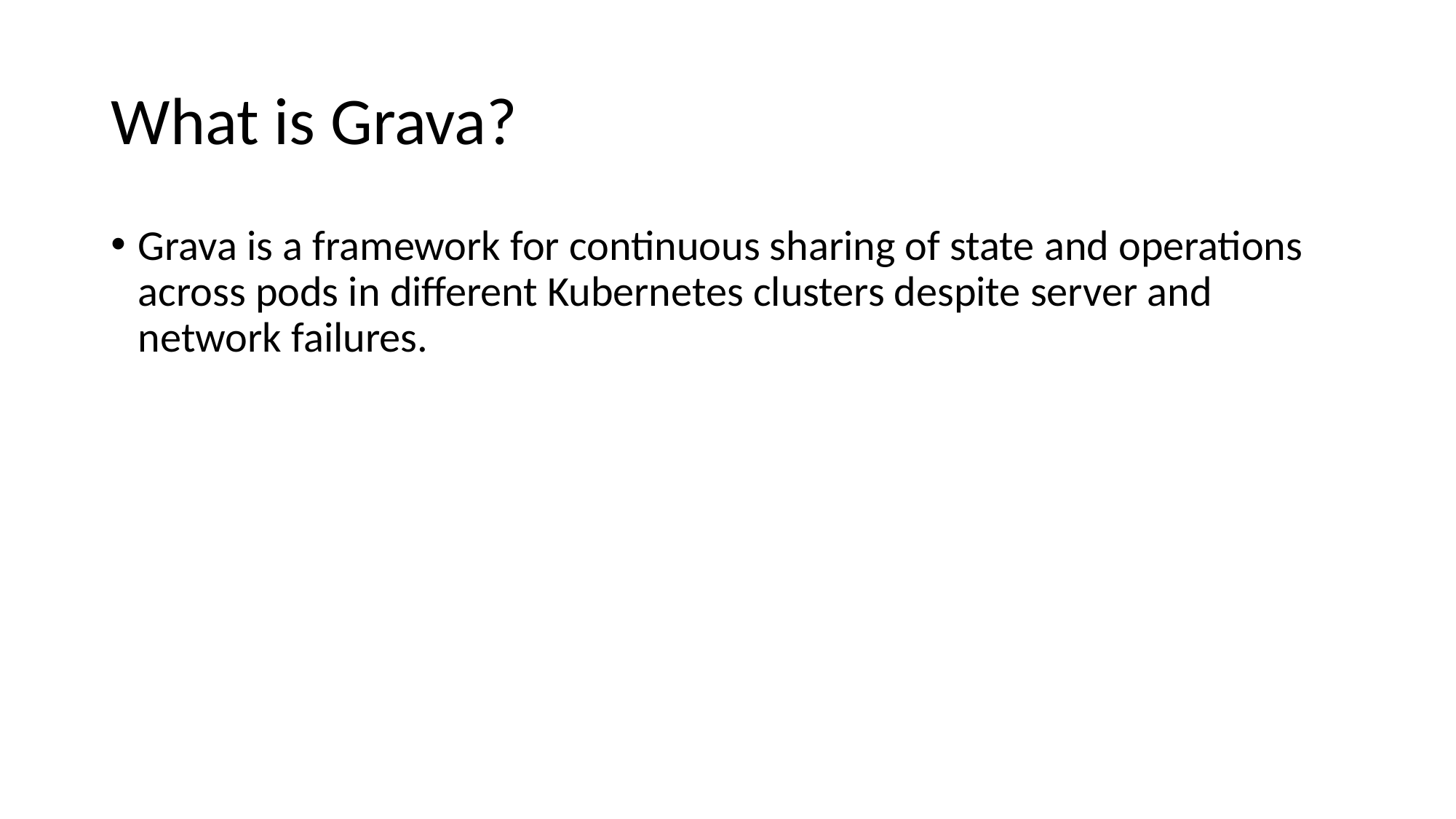

# What is Grava?
Grava is a framework for continuous sharing of state and operations across pods in different Kubernetes clusters despite server and network failures.